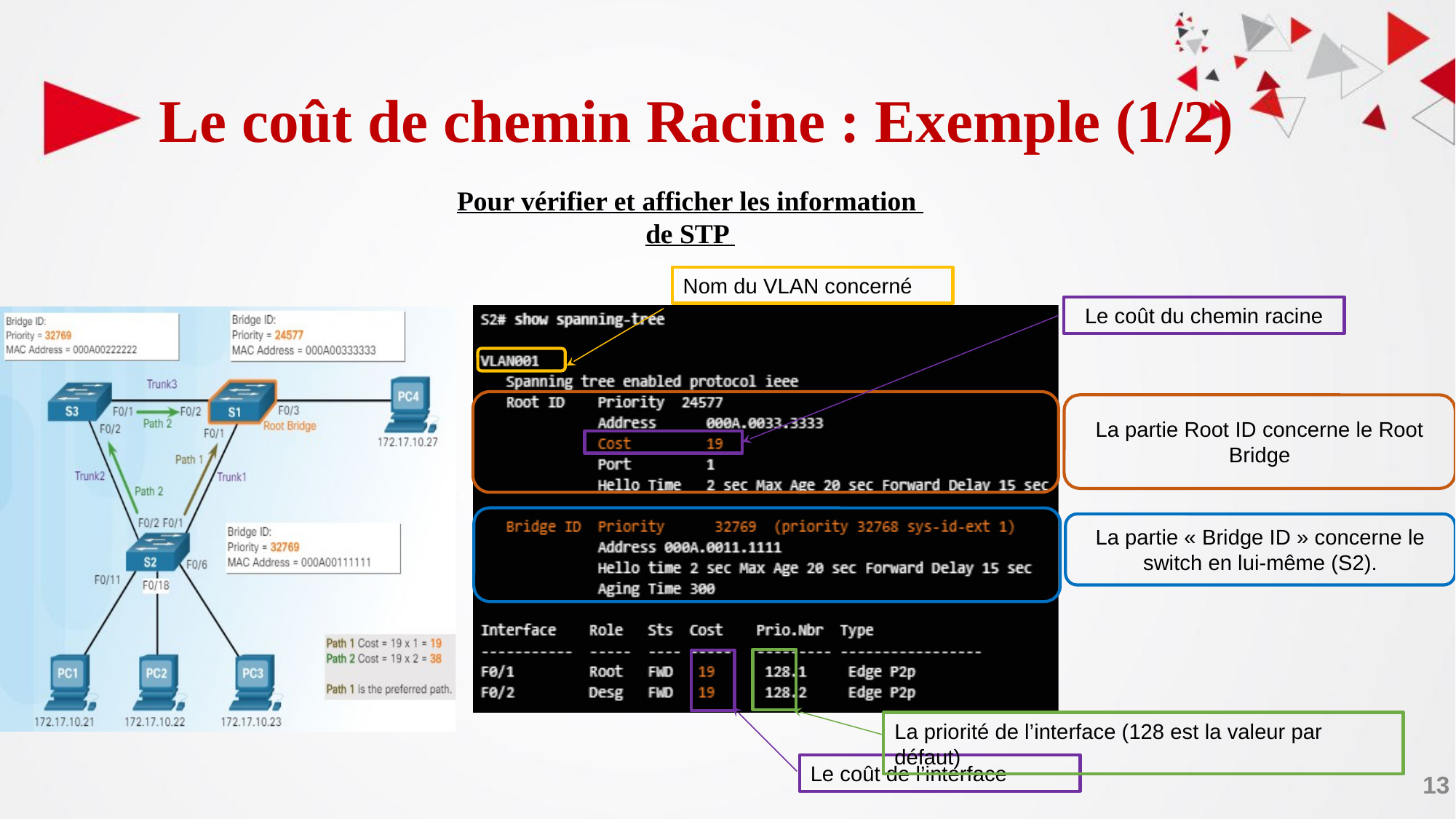

# Le coût de chemin Racine : Exemple (1/2)
Pour vérifier et afficher les information
de STP

Nom du VLAN concerné
Le coût du chemin racine

La partie Root ID concerne le Root Bridge

La partie « Bridge ID » concerne le switch en lui-même (S2).

La priorité de l’interface (128 est la valeur par défaut)
13
Le coût de l’interface